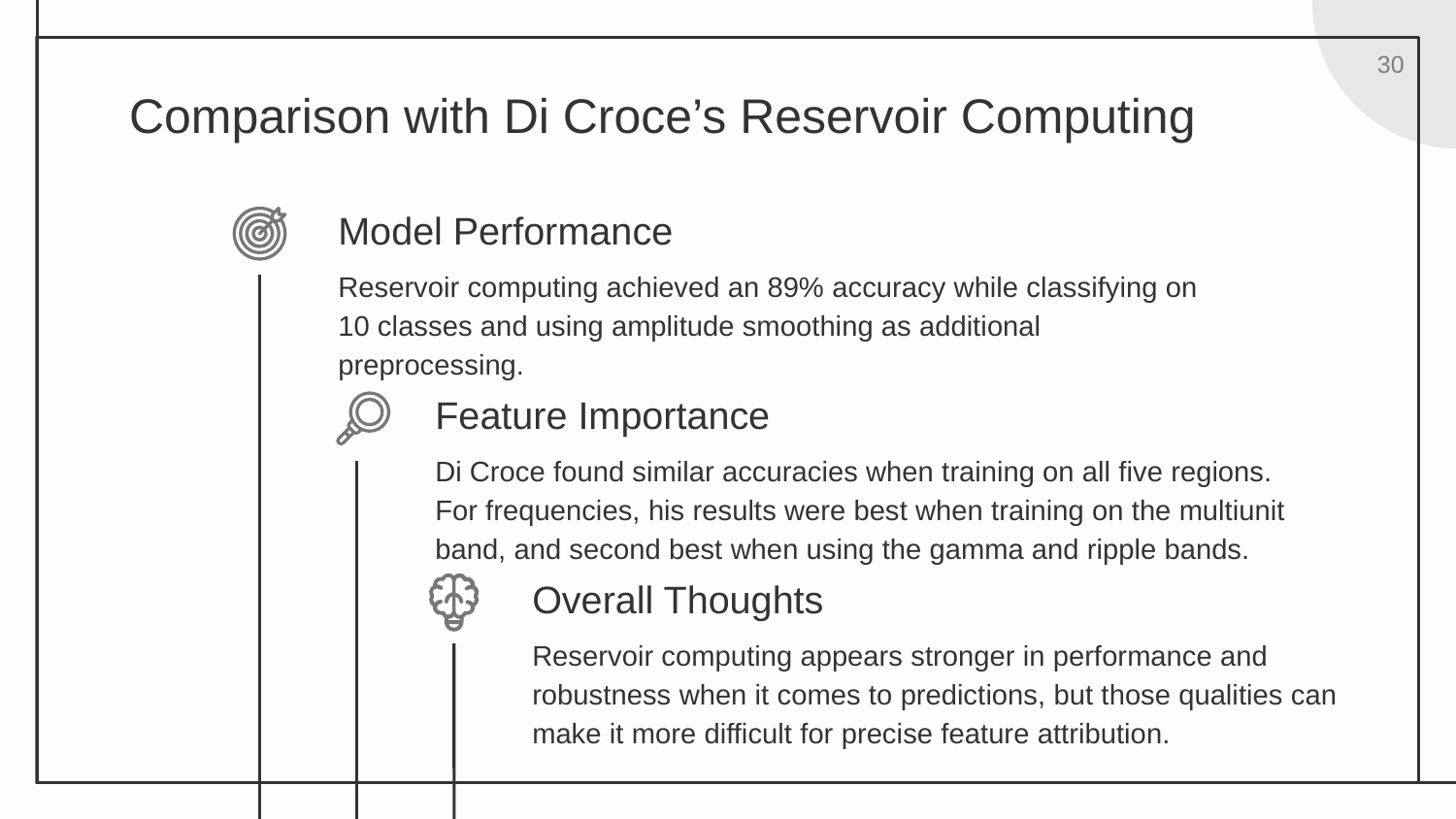

30
# Comparison with Di Croce’s Reservoir Computing
Model Performance

Reservoir computing achieved an 89% accuracy while classifying on 10 classes and using amplitude smoothing as additional preprocessing.
Feature Importance

Di Croce found similar accuracies when training on all five regions. For frequencies, his results were best when training on the multiunit band, and second best when using the gamma and ripple bands.

Overall Thoughts

Reservoir computing appears stronger in performance and robustness when it comes to predictions, but those qualities can make it more difficult for precise feature attribution.